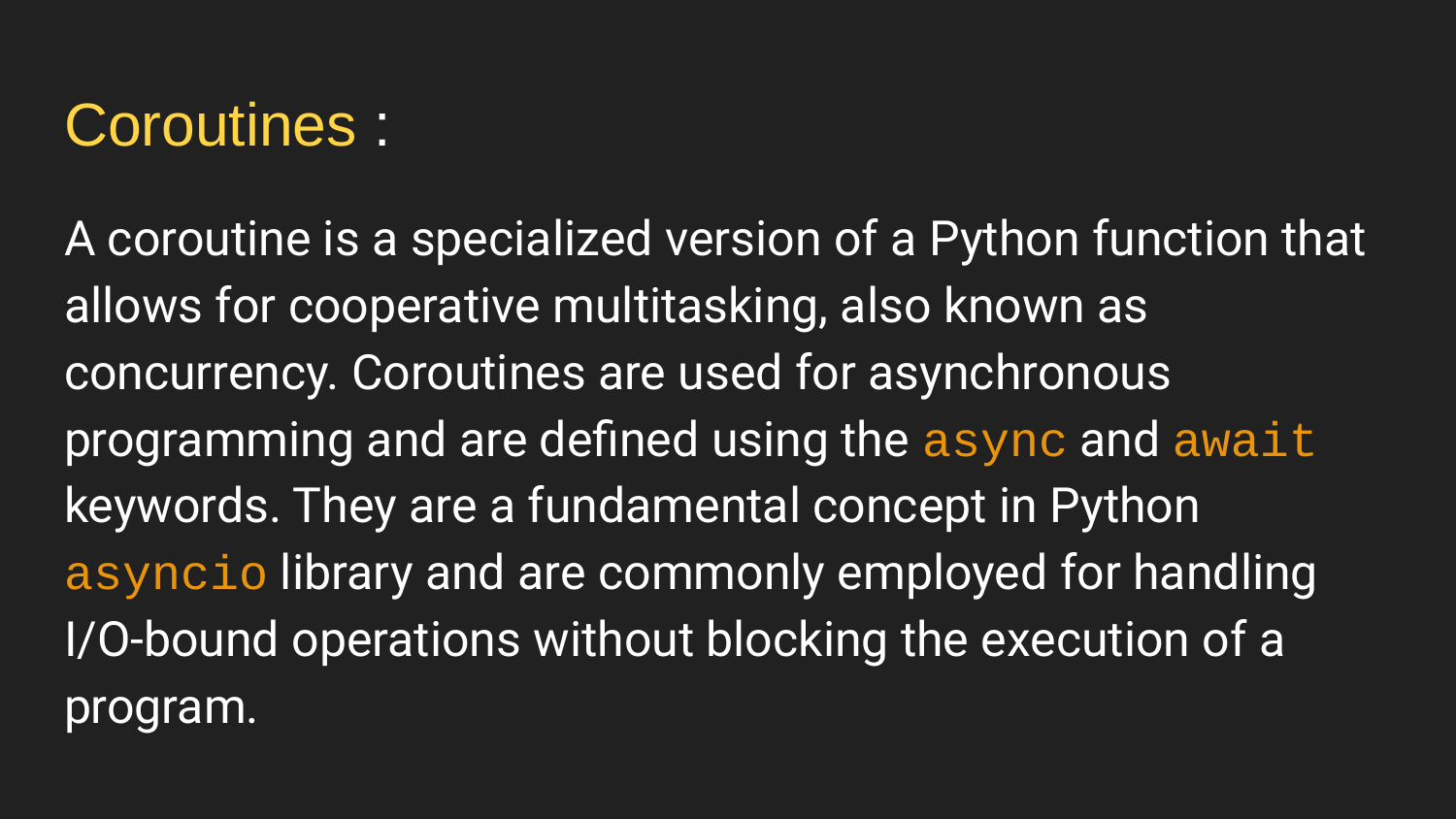

# Coroutines :
A coroutine is a specialized version of a Python function that allows for cooperative multitasking, also known as concurrency. Coroutines are used for asynchronous programming and are defined using the async and await keywords. They are a fundamental concept in Python asyncio library and are commonly employed for handling I/O-bound operations without blocking the execution of a program.